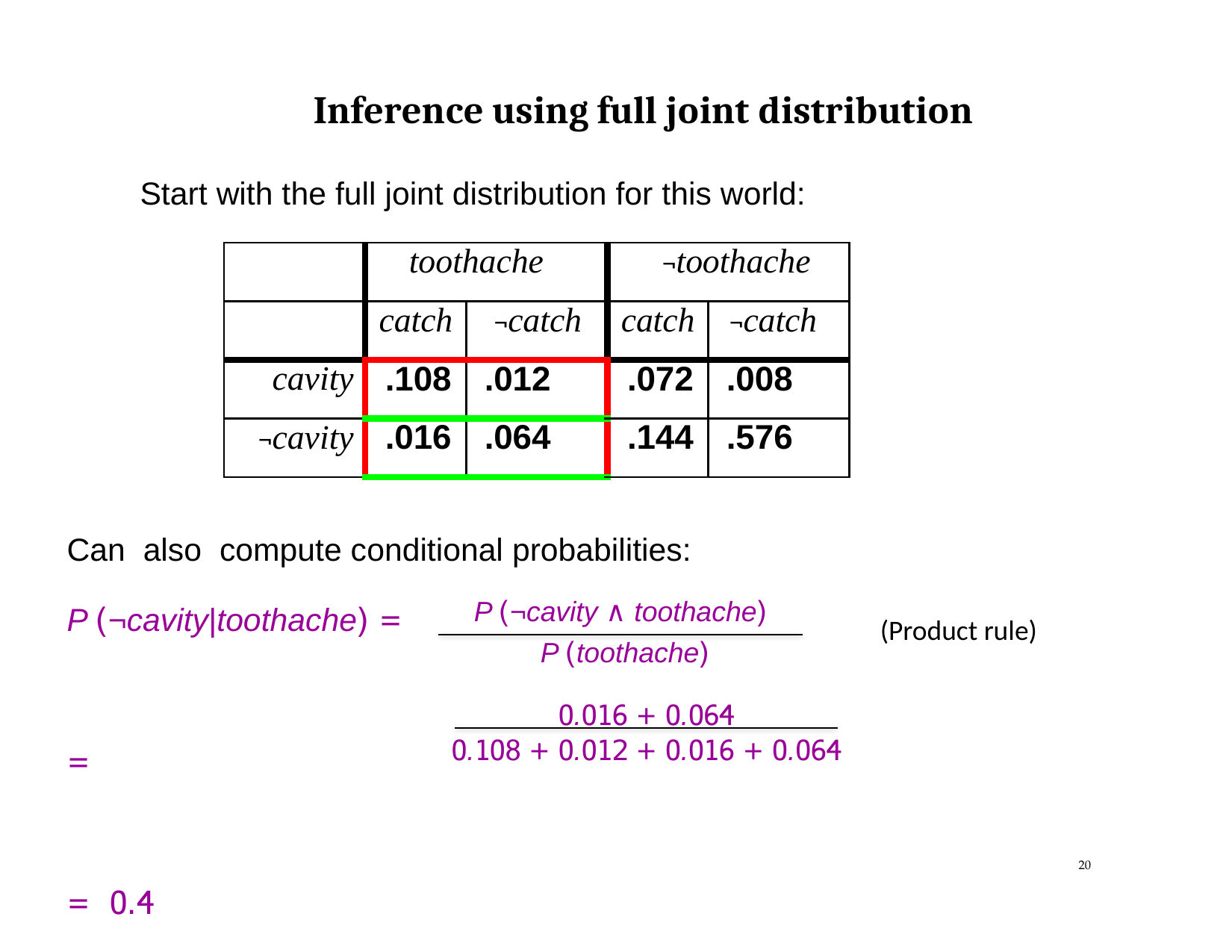

# Inference using full joint distribution
Start with the full joint distribution for this world:
|  | toothache |  | ¬toothache |  |
| --- | --- | --- | --- | --- |
|  | catch | ¬catch | catch | ¬catch |
| cavity | .108 | .012 | .072 | .008 |
| ¬cavity | .016 | .064 | .144 | .576 |
Can  also  compute conditional probabilities:

P (¬cavity|toothache) =

						=

						=  0.4

P (¬cavity ∧ toothache)
 P (toothache)
(Product rule)
0.016 + 0.064
0.108 + 0.012 + 0.016 + 0.064
20